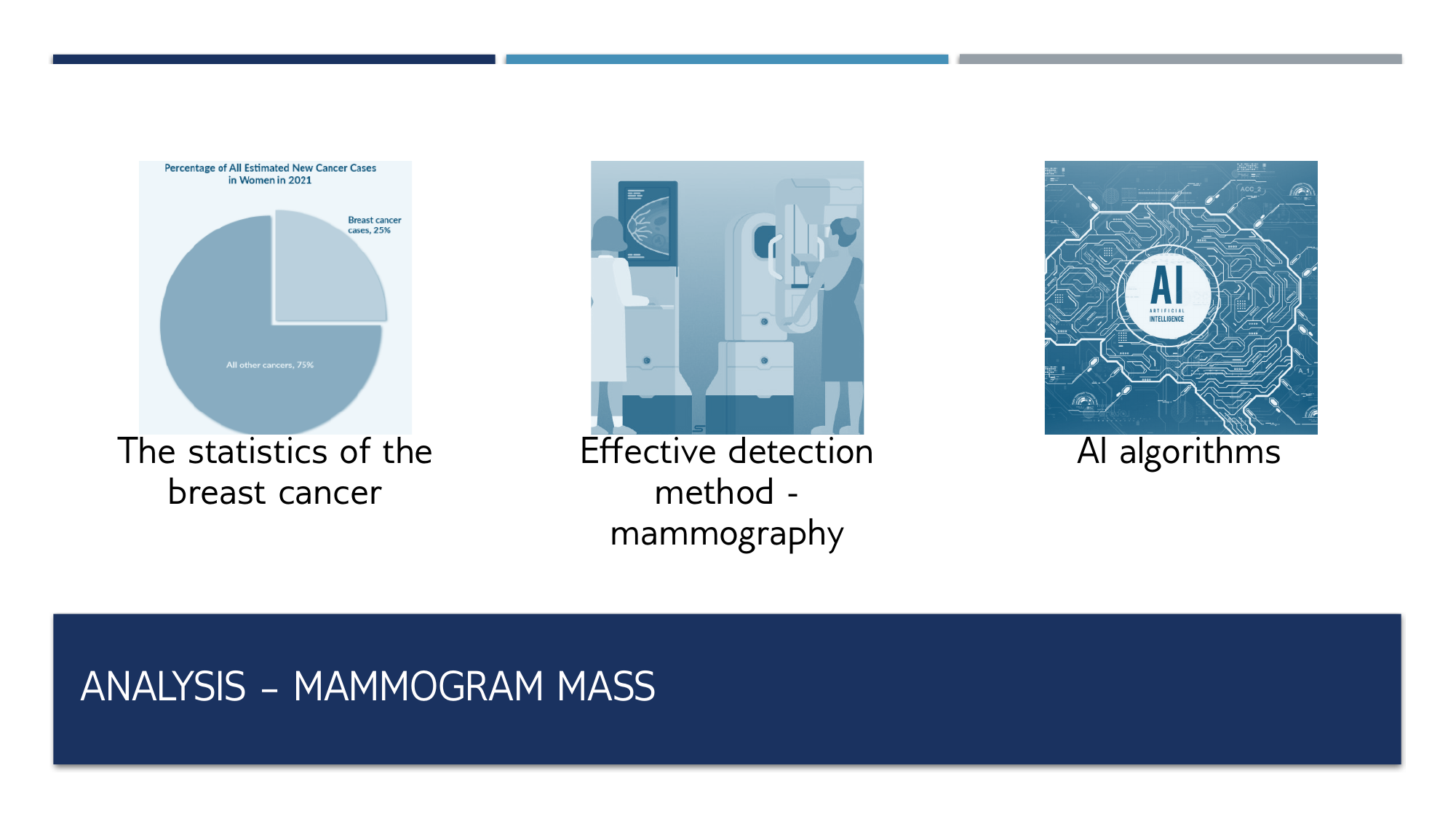

The statistics of the breast cancer
Effective detection method - mammography
AI algorithms

# Analysis – mammogram mass